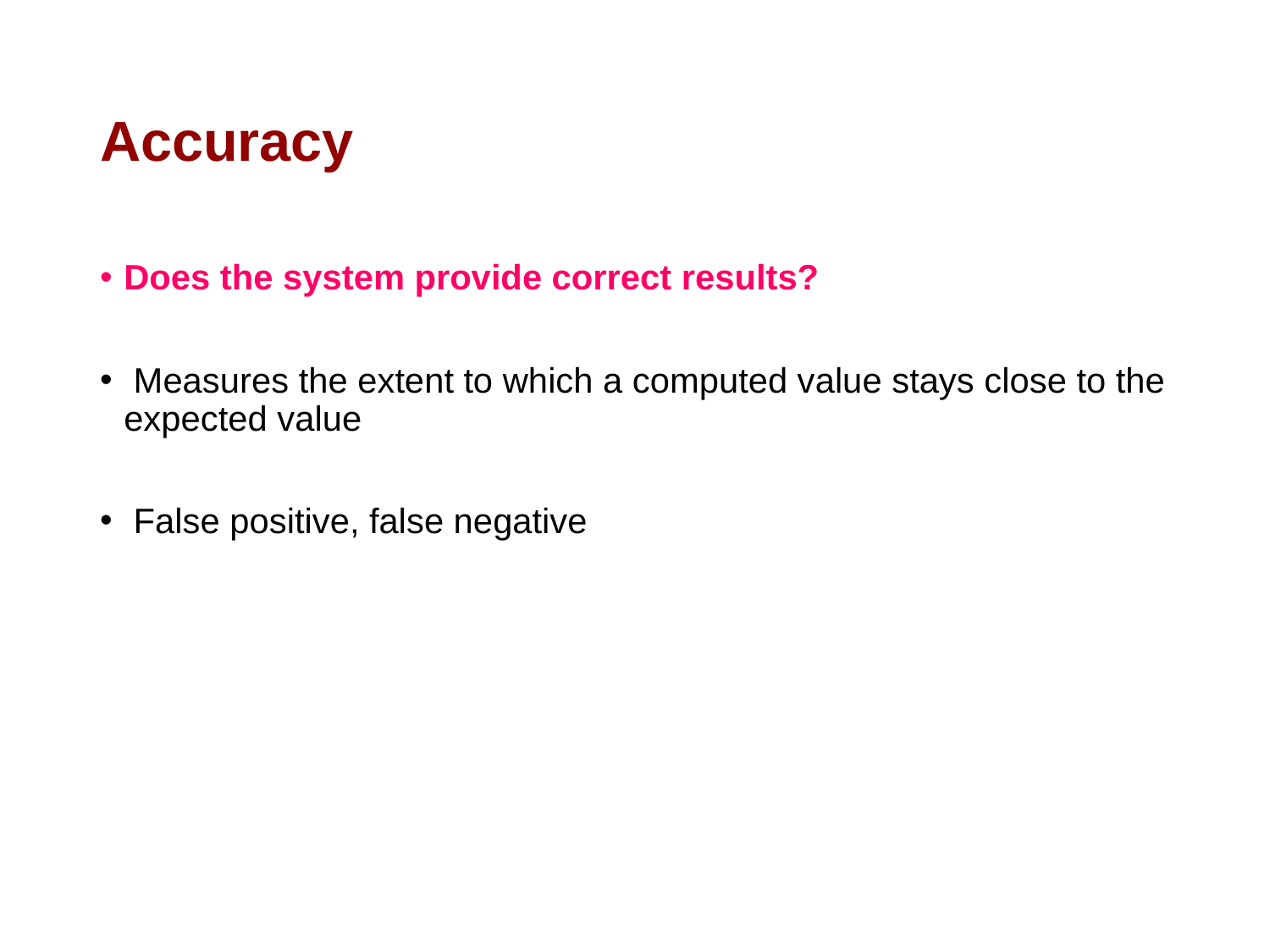

# Accuracy
Does the system provide correct results?

 Measures the extent to which a computed value stays close to the expected value

 False positive, false negative